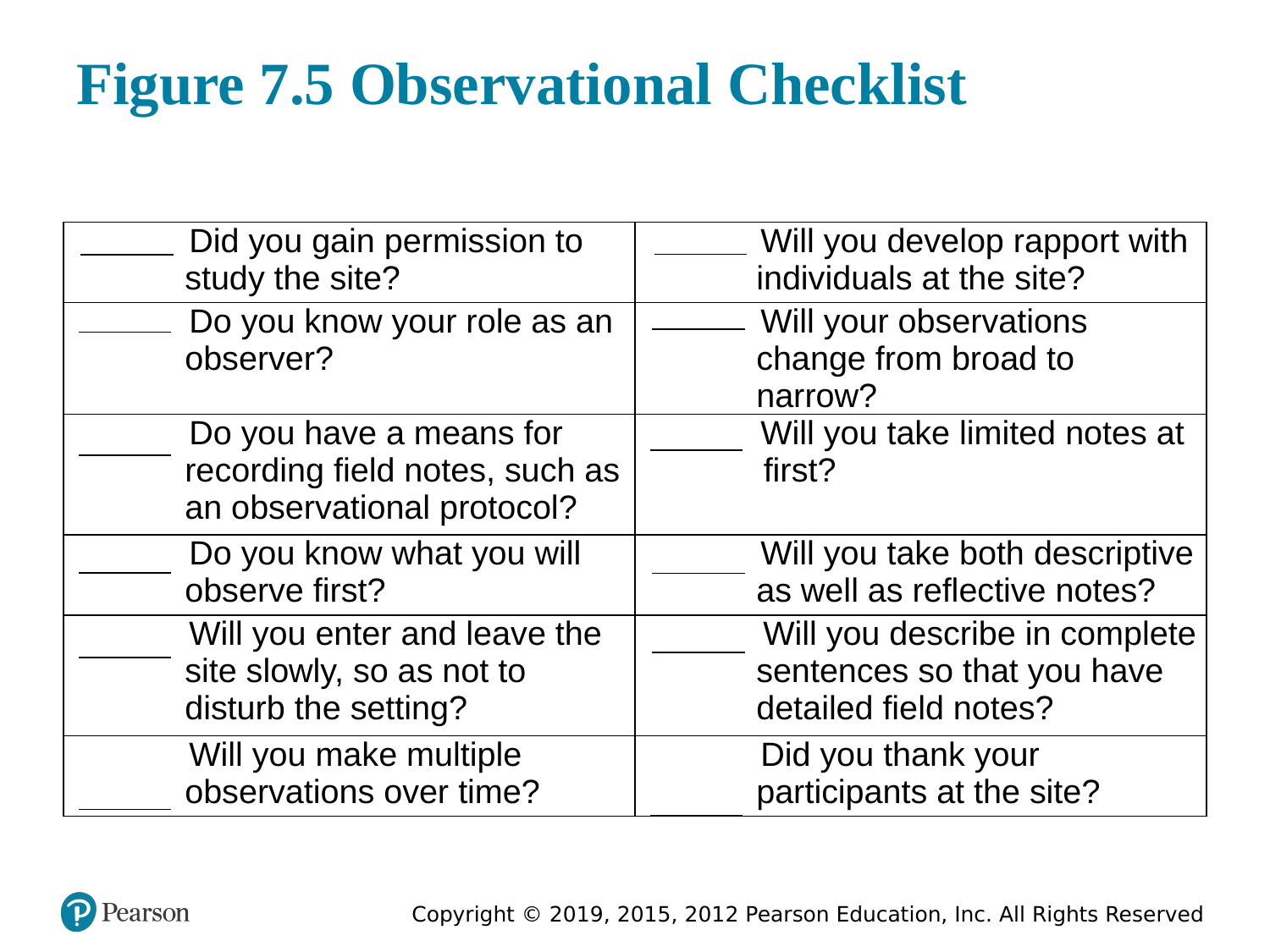

# Figure 7.5 Observational Checklist
| Fill in the blank Did you gain permission to study the site? | Fill in the blank Will you develop rapport with individuals at the site? |
| --- | --- |
| Fill in the blank Do you know your role as an observer? | Fill in the blank Will your observations change from broad to narrow? |
| Fill in the blank Do you have a means for recording field notes, such as an observational protocol? | Fill in the blank Will you take limited notes at first? |
| Fill in the blank Do you know what you will observe first? | Fill in the blank Will you take both descriptive as well as reflective notes? |
| Fill in the blank Will you enter and leave the site slowly, so as not to disturb the setting? | Fill in the blank Will you describe in complete sentences so that you have detailed field notes? |
| Fill in the blank Will you make multiple observations over time? | Fill in the blank Did you thank your participants at the site? |